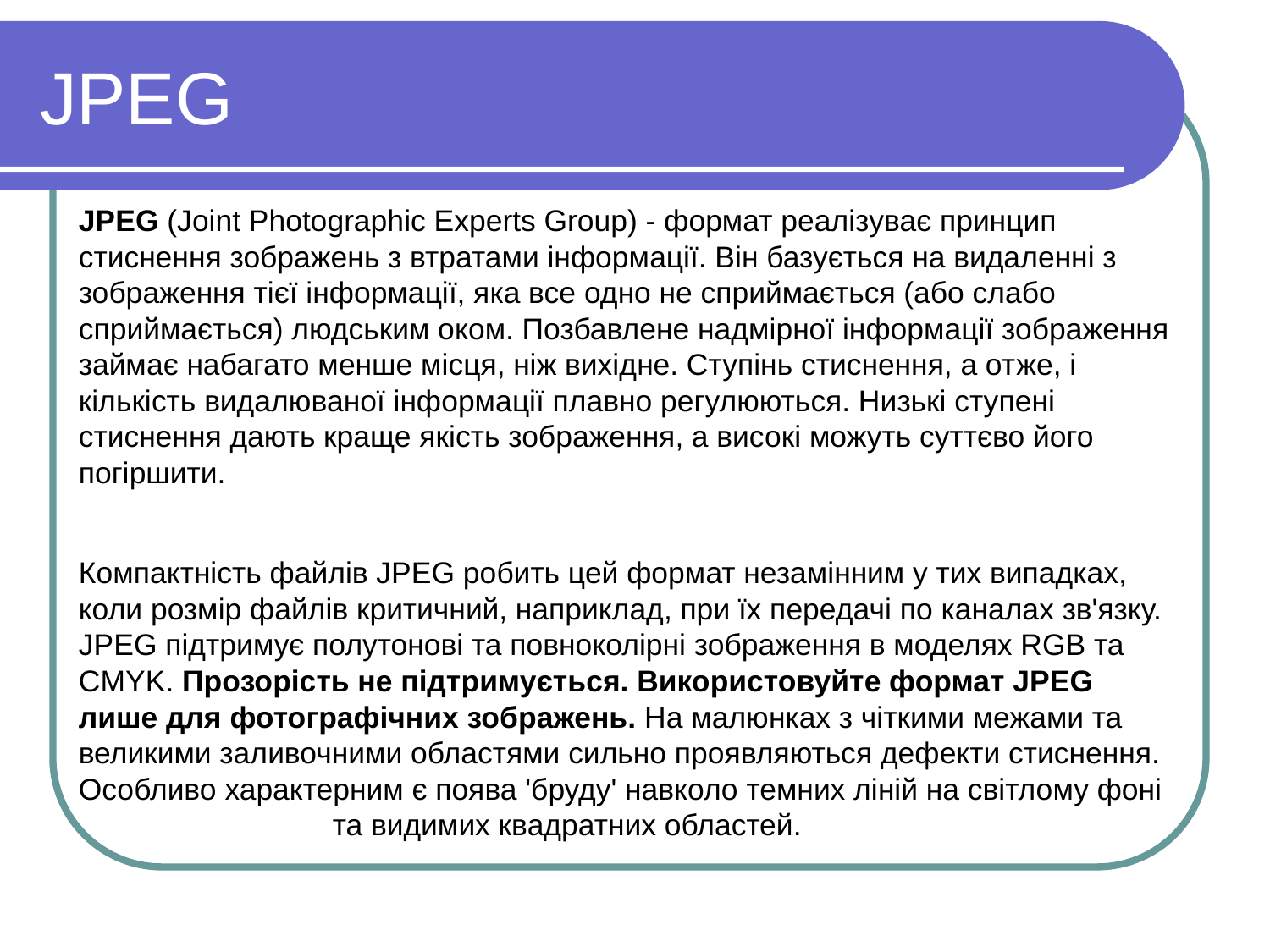

JPEG
JPEG (Joint Photographic Experts Group) - формат реалізуває принцип стиснення зображень з втратами інформації. Він базується на видаленні з зображення тієї інформації, яка все одно не сприймається (або слабо сприймається) людським оком. Позбавлене надмірної інформації зображення займає набагато менше місця, ніж вихідне. Ступінь стиснення, а отже, і кількість видалюваної інформації плавно регулюються. Низькі ступені стиснення дають краще якість зображення, а високі можуть суттєво його погіршити.

Компактність файлів JPEG робить цей формат незамінним у тих випадках, коли розмір файлів критичний, наприклад, при їх передачі по каналах зв'язку. JPEG підтримує полутонові та повноколірні зображення в моделях RGB та CMYK. Прозорість не підтримується. Використовуйте формат JPEG лише для фотографічних зображень. На малюнках з чіткими межами та великими заливочними областями сильно проявляються дефекти стиснення. Особливо характерним є поява 'бруду' навколо темних ліній на світлому фоні 		та видимих квадратних областей.